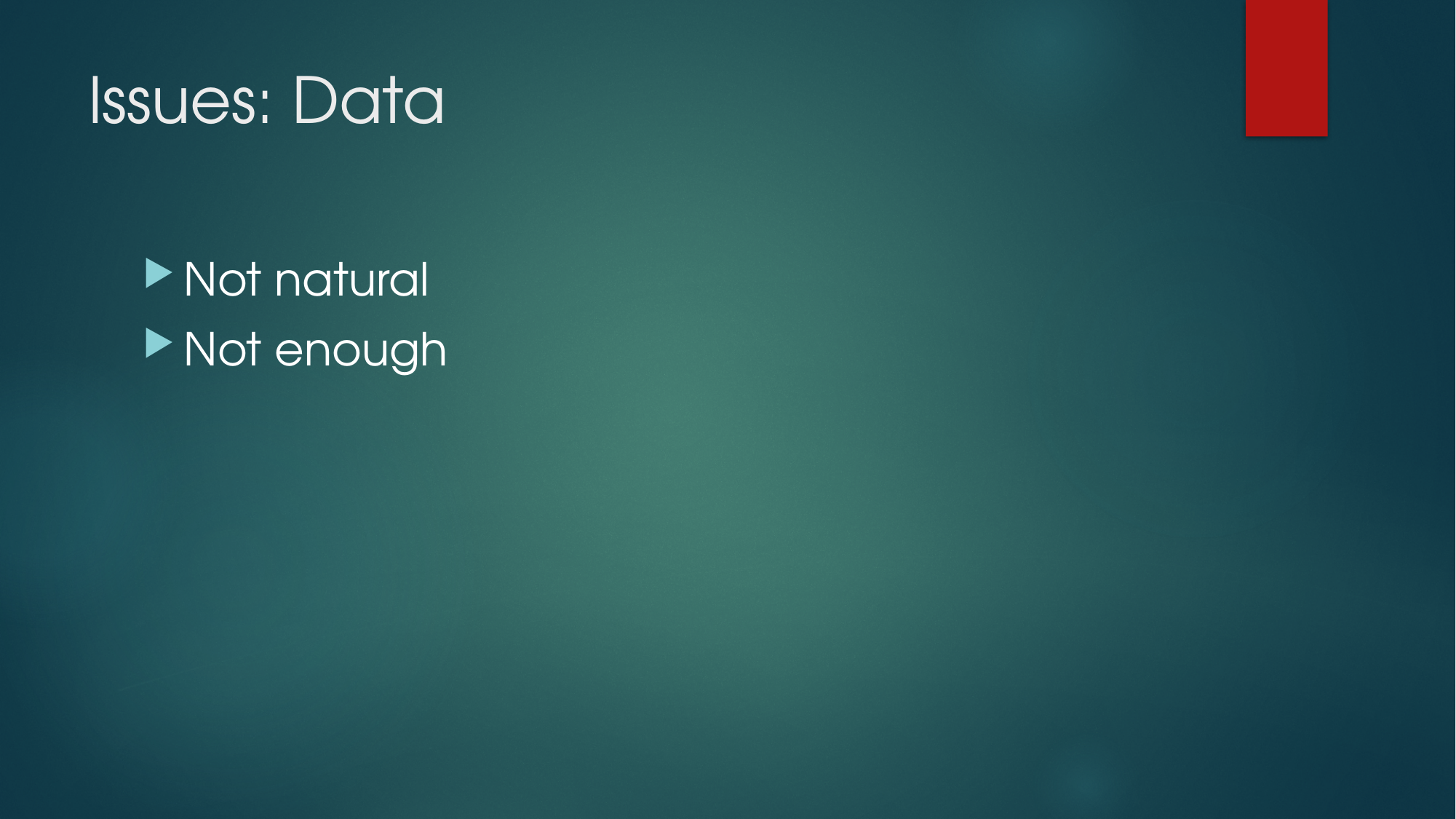

# Issues: Data
Not natural
Not enough